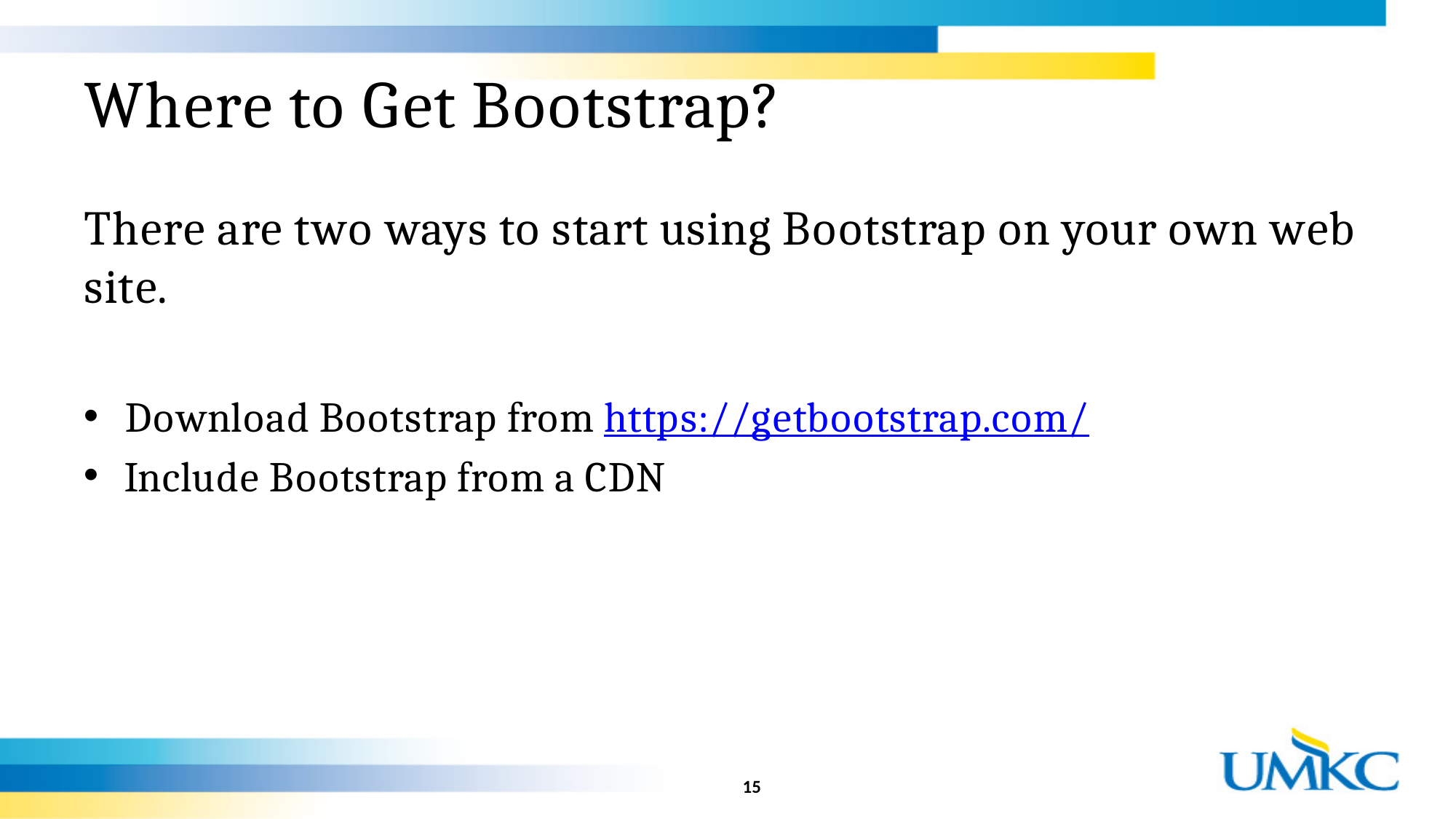

# Where to Get Bootstrap?
There are two ways to start using Bootstrap on your own web site.

Download Bootstrap from https://getbootstrap.com/
Include Bootstrap from a CDN
15